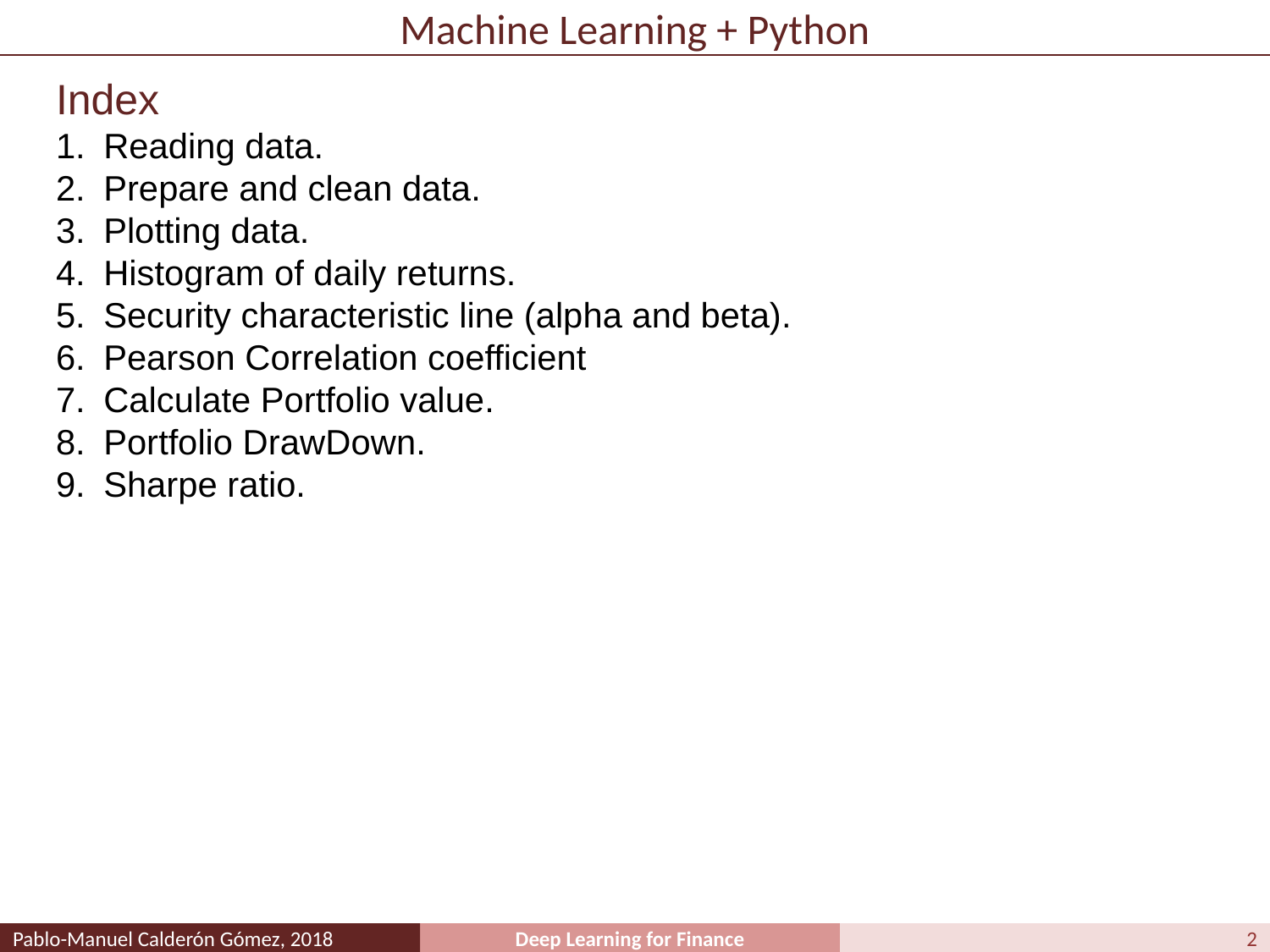

# Machine Learning + Python
Index
Reading data.
Prepare and clean data.
Plotting data.
Histogram of daily returns.
Security characteristic line (alpha and beta).
Pearson Correlation coefficient
Calculate Portfolio value.
Portfolio DrawDown.
Sharpe ratio.
2
Pablo-Manuel Calderón Gómez, 2018
Deep Learning for Finance